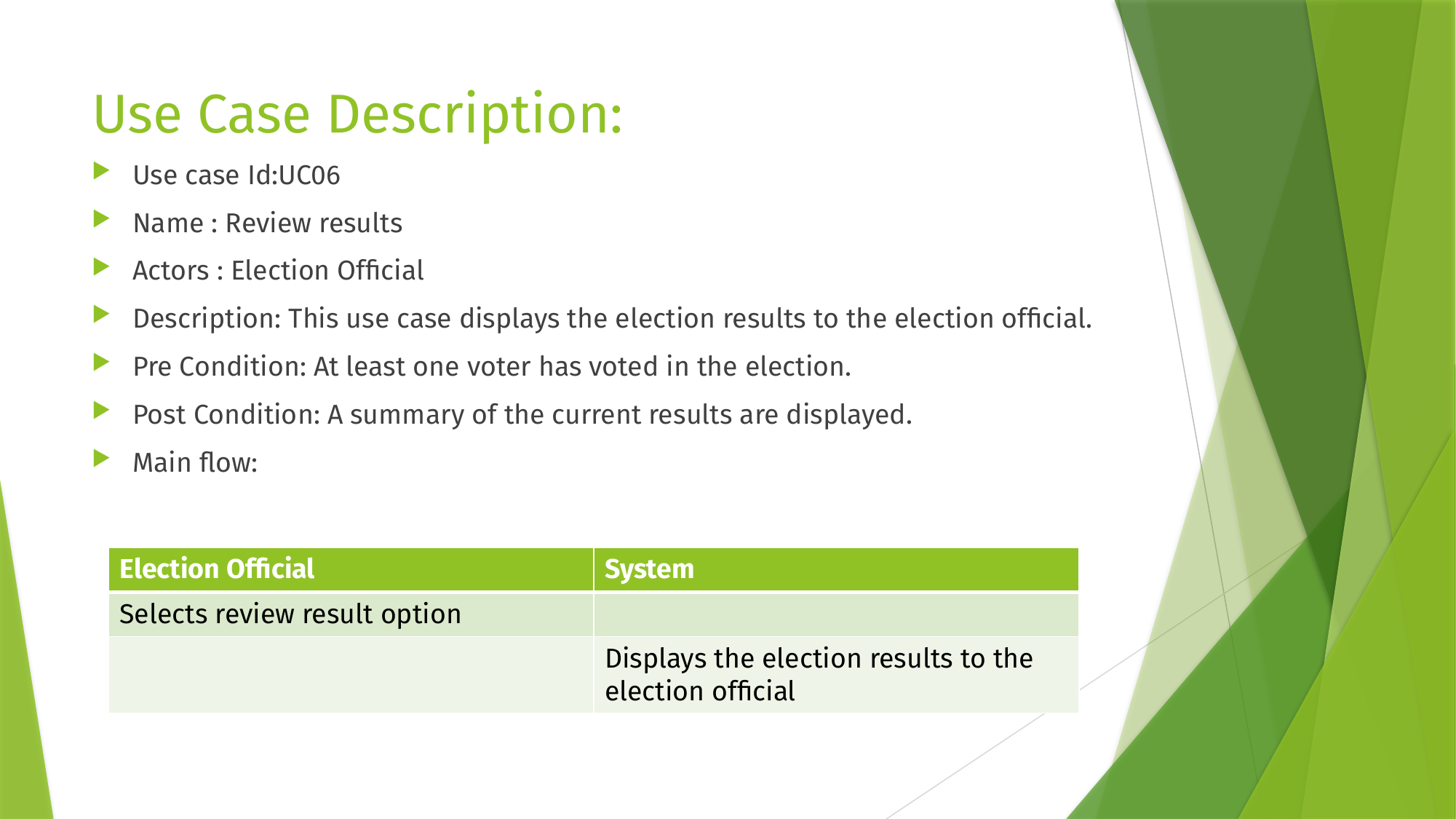

# Use Case Description:
Use case Id:UC06
Name : Review results
Actors : Election Official
Description: This use case displays the election results to the election official.
Pre Condition: At least one voter has voted in the election.
Post Condition: A summary of the current results are displayed.
Main flow:

| Election Official | System |
| --- | --- |
| Selects review result option |  |
|  | Displays the election results to the election official |